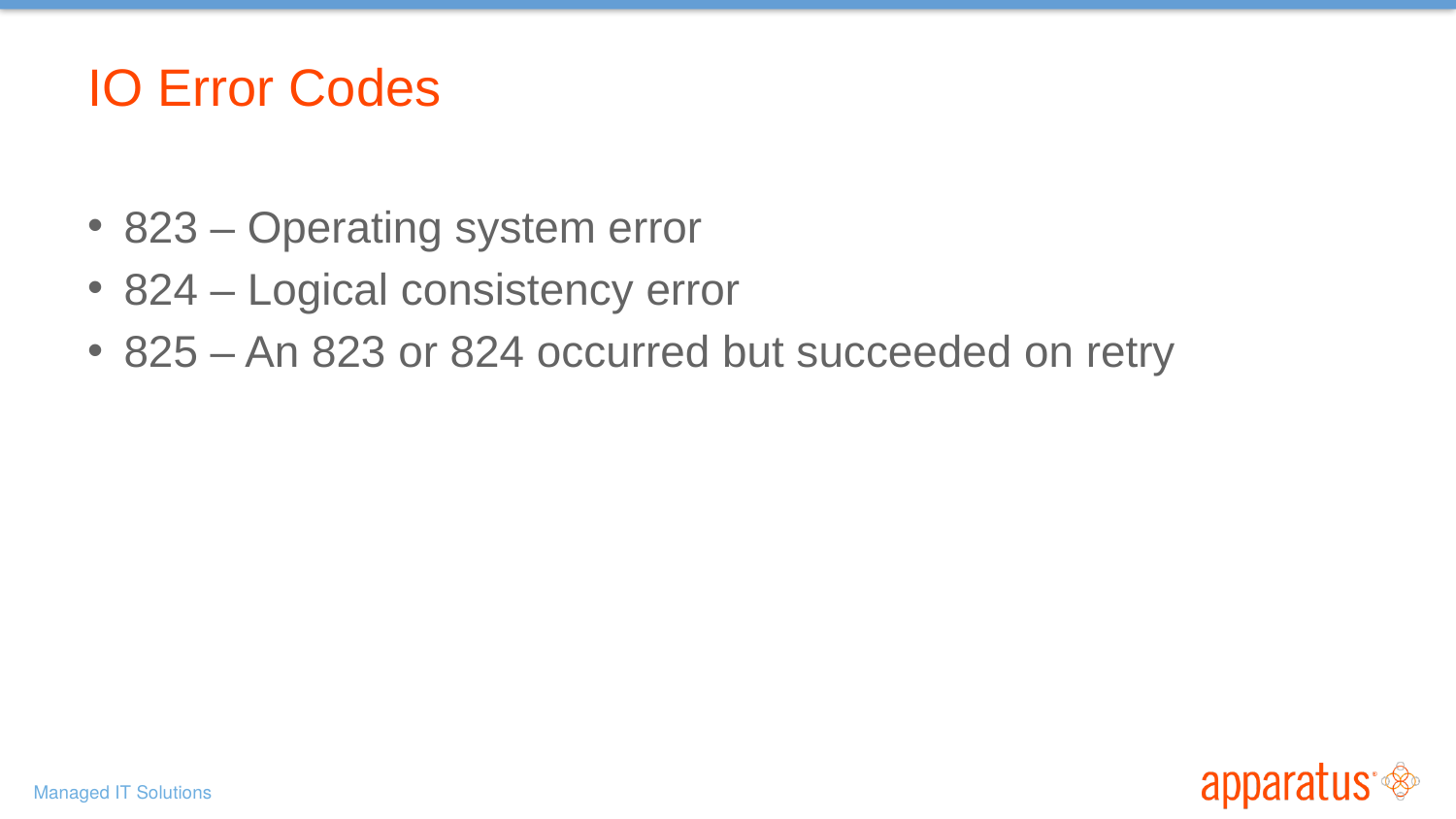

# IO Error Codes
823 – Operating system error
824 – Logical consistency error
825 – An 823 or 824 occurred but succeeded on retry